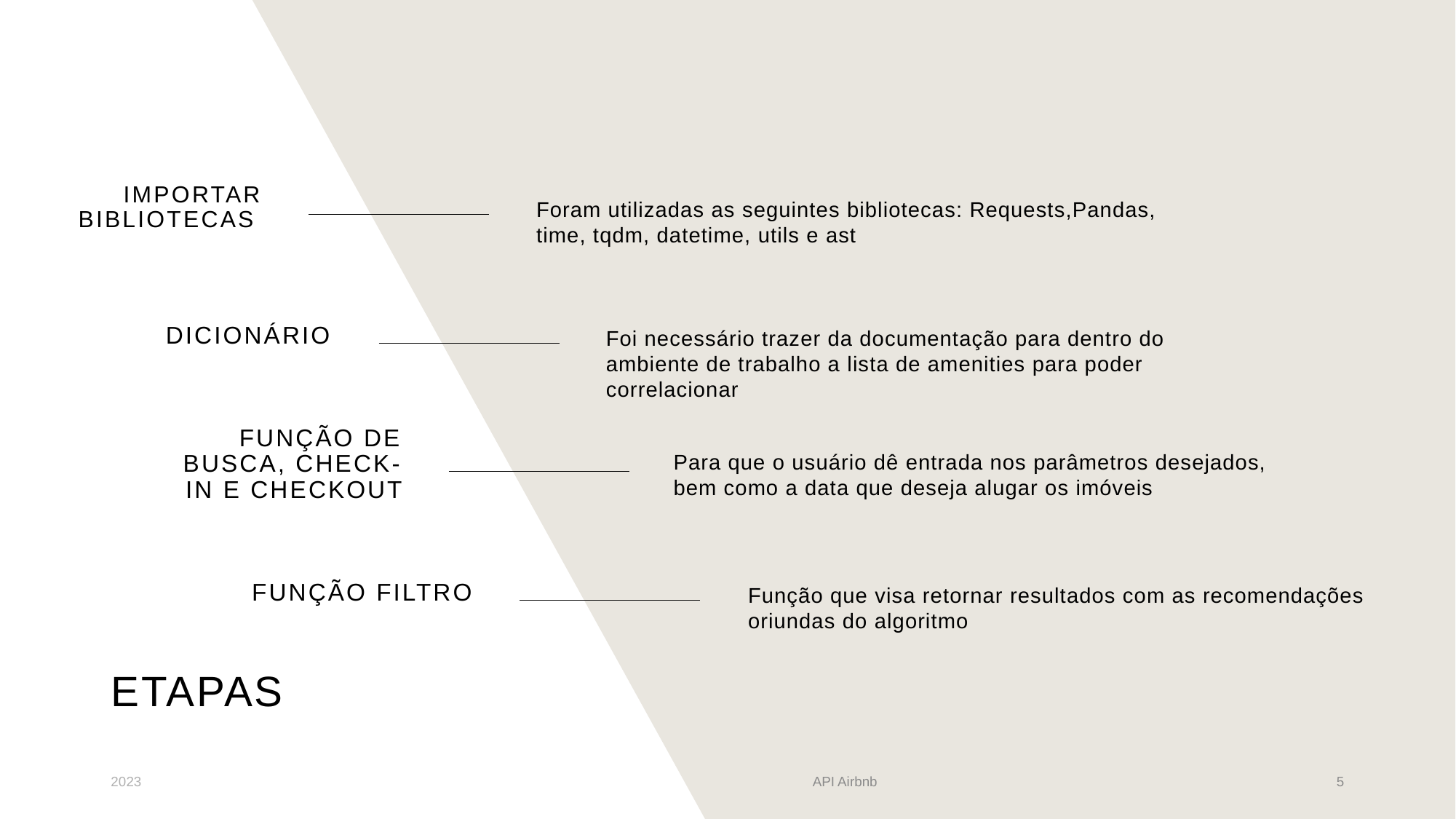

Importar bibliotecas
Foram utilizadas as seguintes bibliotecas: Requests,Pandas, time, tqdm, datetime, utils e ast

Dicionário
Foi necessário trazer da documentação para dentro do ambiente de trabalho a lista de amenities para poder correlacionar

Função de busca, Check-in e checkout
Para que o usuário dê entrada nos parâmetros desejados, bem como a data que deseja alugar os imóveis

Função filtro
Função que visa retornar resultados com as recomendações oriundas do algoritmo

# Etapas
2023
API Airbnb
5